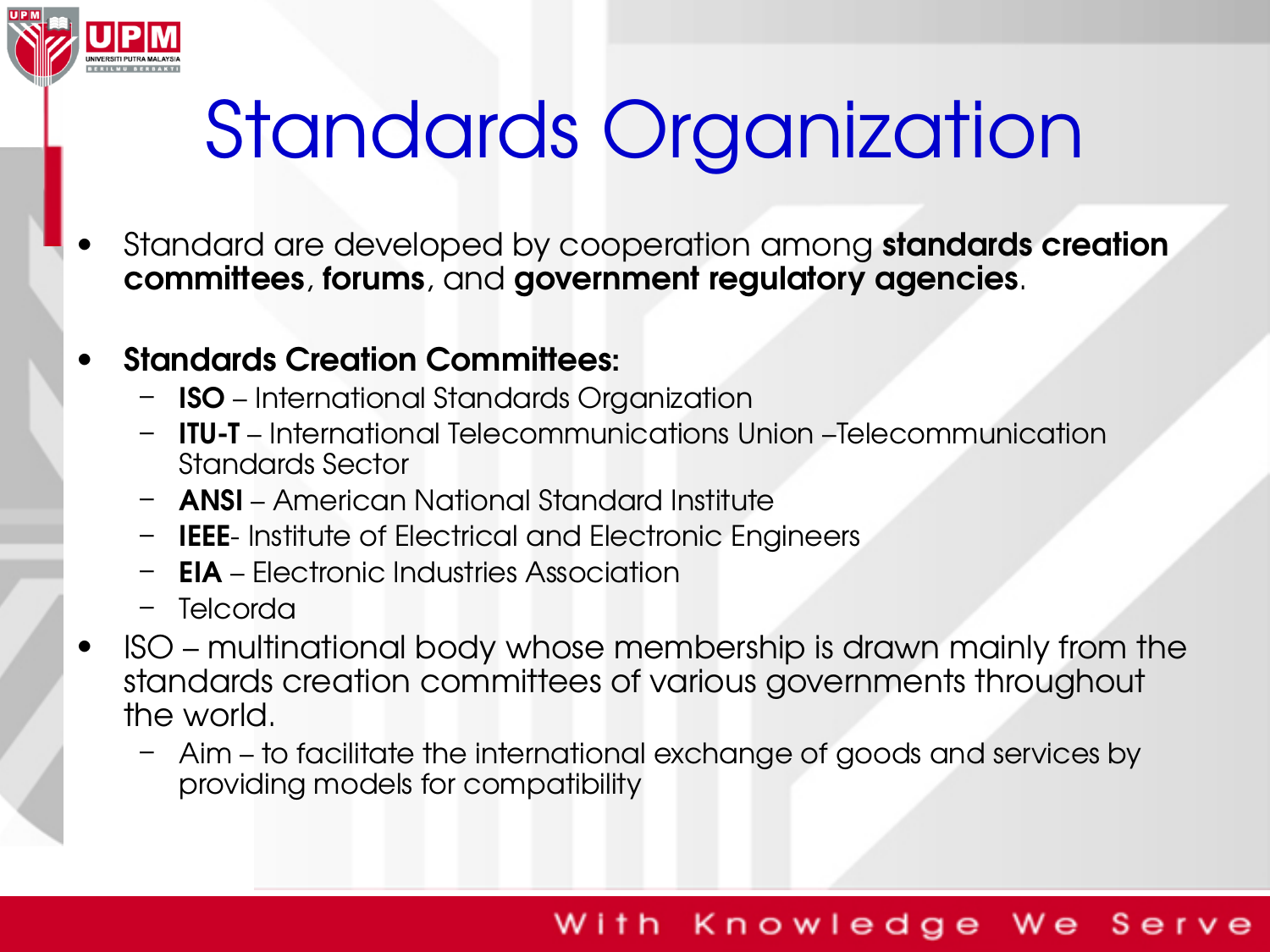

# Standards Organization
Standard are developed by cooperation among standards creation committees, forums, and government regulatory agencies.

Standards Creation Committees:
ISO – International Standards Organization
ITU-T – International Telecommunications Union –Telecommunication Standards Sector
ANSI – American National Standard Institute
IEEE- Institute of Electrical and Electronic Engineers
EIA – Electronic Industries Association
Telcorda
ISO – multinational body whose membership is drawn mainly from the standards creation committees of various governments throughout the world.
Aim – to facilitate the international exchange of goods and services by providing models for compatibility